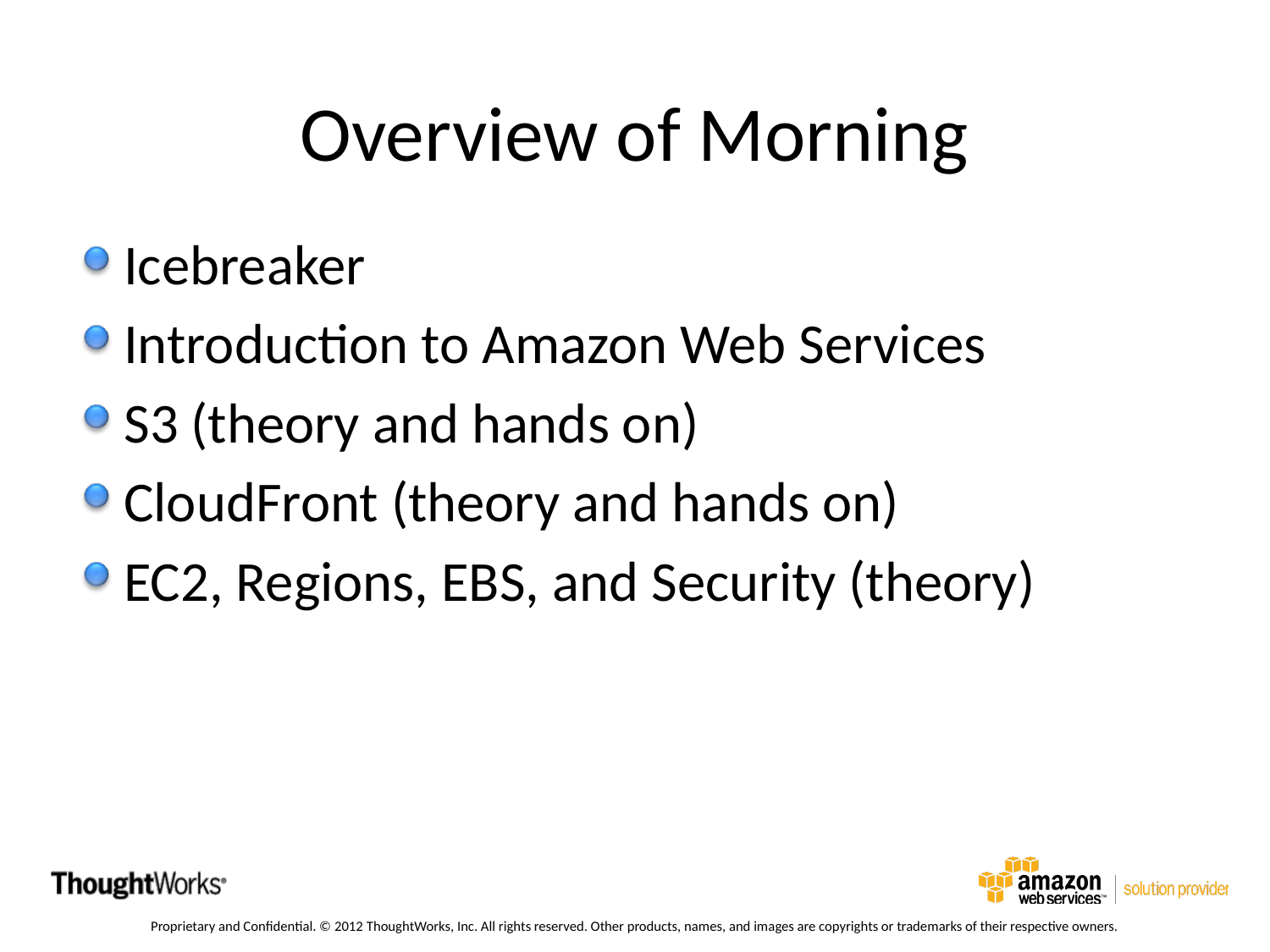

# Overview of Morning
Icebreaker
Introduction to Amazon Web Services
S3 (theory and hands on)
CloudFront (theory and hands on)
EC2, Regions, EBS, and Security (theory)